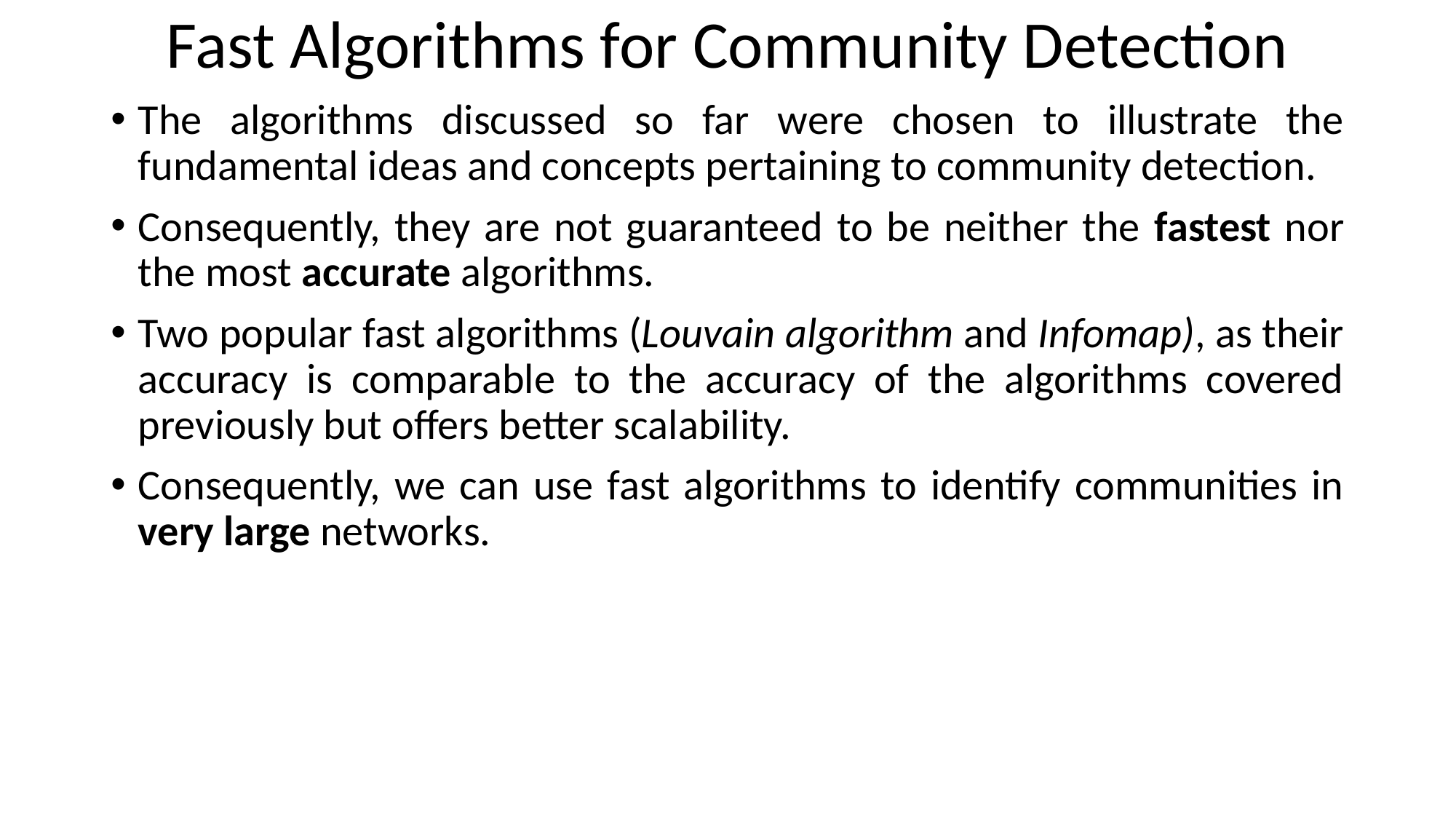

# Fast Algorithms for Community Detection
The algorithms discussed so far were chosen to illustrate the fundamental ideas and concepts pertaining to community detection.
Consequently, they are not guaranteed to be neither the fastest nor the most accurate algorithms.
Two popular fast algorithms (Louvain algorithm and Infomap), as their accuracy is comparable to the accuracy of the algorithms covered previously but offers better scalability.
Consequently, we can use fast algorithms to identify communities in very large networks.